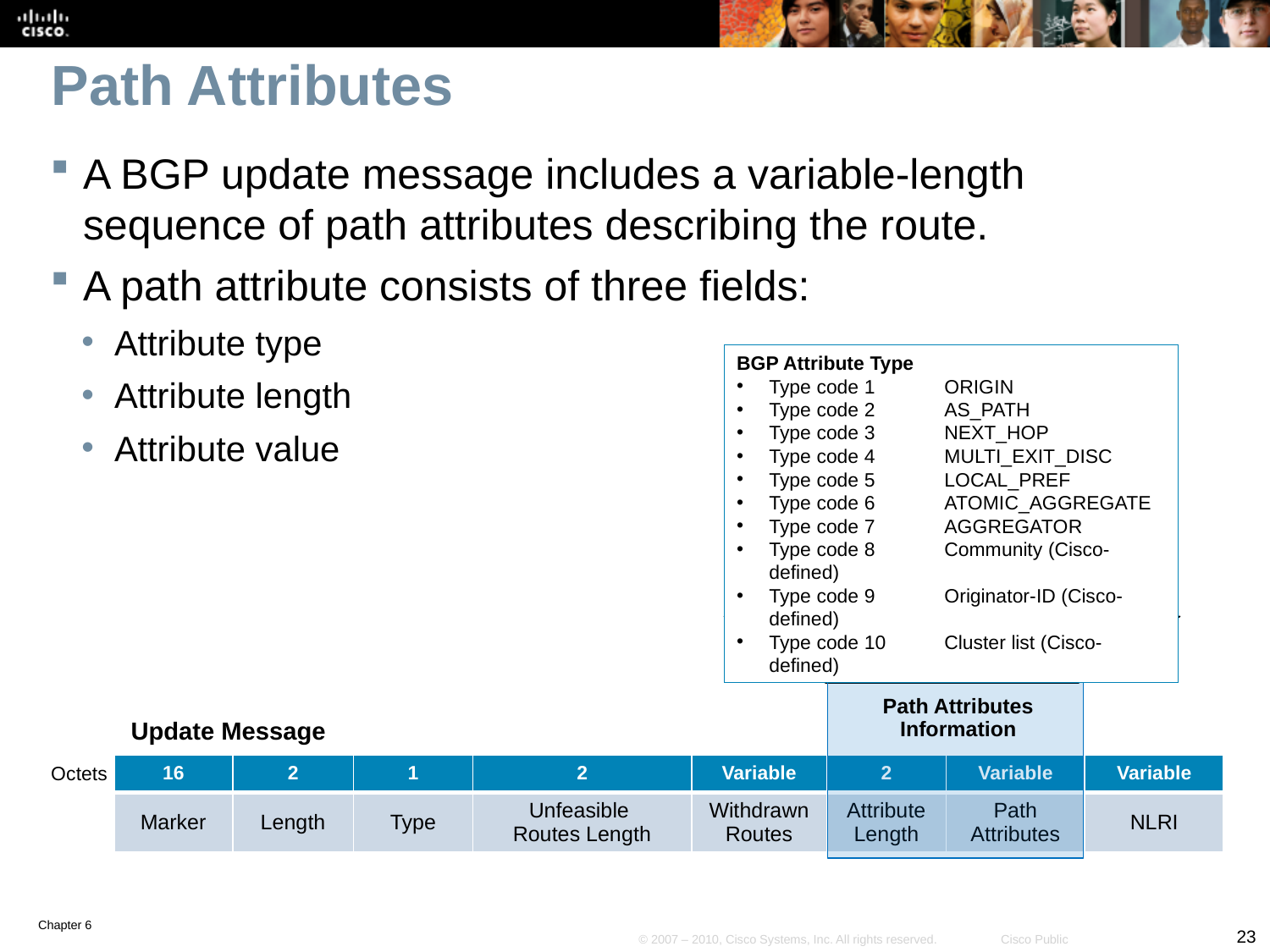

# Path Attributes
A BGP update message includes a variable-length sequence of path attributes describing the route.
A path attribute consists of three fields:
Attribute type
Attribute length
Attribute value
BGP Attribute Type
Type code 1	ORIGIN
Type code 2	AS_PATH
Type code 3	NEXT_HOP
Type code 4	MULTI_EXIT_DISC
Type code 5	LOCAL_PREF
Type code 6	ATOMIC_AGGREGATE
Type code 7	AGGREGATOR
Type code 8	Community (Cisco-defined)
Type code 9	Originator-ID (Cisco-defined)
Type code 10	Cluster list (Cisco-defined)

Path Attributes Information
Update Message
| 16 | 2 | 1 | 2 | Variable | 2 | Variable | Variable |
| --- | --- | --- | --- | --- | --- | --- | --- |
| Marker | Length | Type | Unfeasible Routes Length | Withdrawn Routes | Attribute Length | Path Attributes | NLRI |
Octets